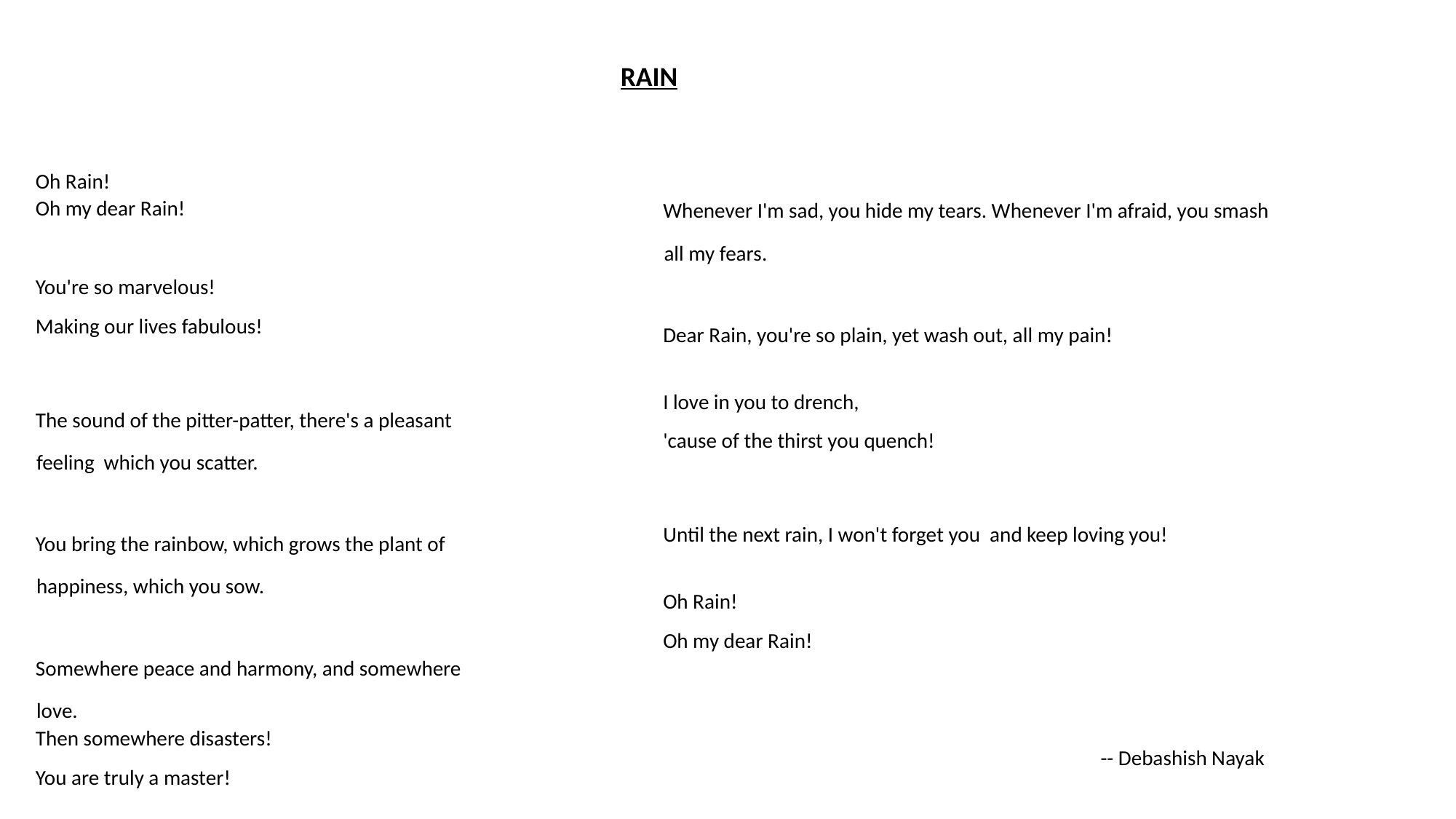

RAIN
Oh Rain!
Oh my dear Rain!

You're so marvelous!
Making our lives fabulous!

The sound of the pitter-patter, there's a pleasant feeling  which you scatter.

You bring the rainbow, which grows the plant of happiness, which you sow.

Somewhere peace and harmony, and somewhere love.
Then somewhere disasters!
You are truly a master!
Whenever I'm sad, you hide my tears. Whenever I'm afraid, you smash all my fears.

Dear Rain, you're so plain, yet wash out, all my pain!

I love in you to drench,
'cause of the thirst you quench!

Until the next rain, I won't forget you  and keep loving you!

Oh Rain!
Oh my dear Rain!

             				-- Debashish Nayak